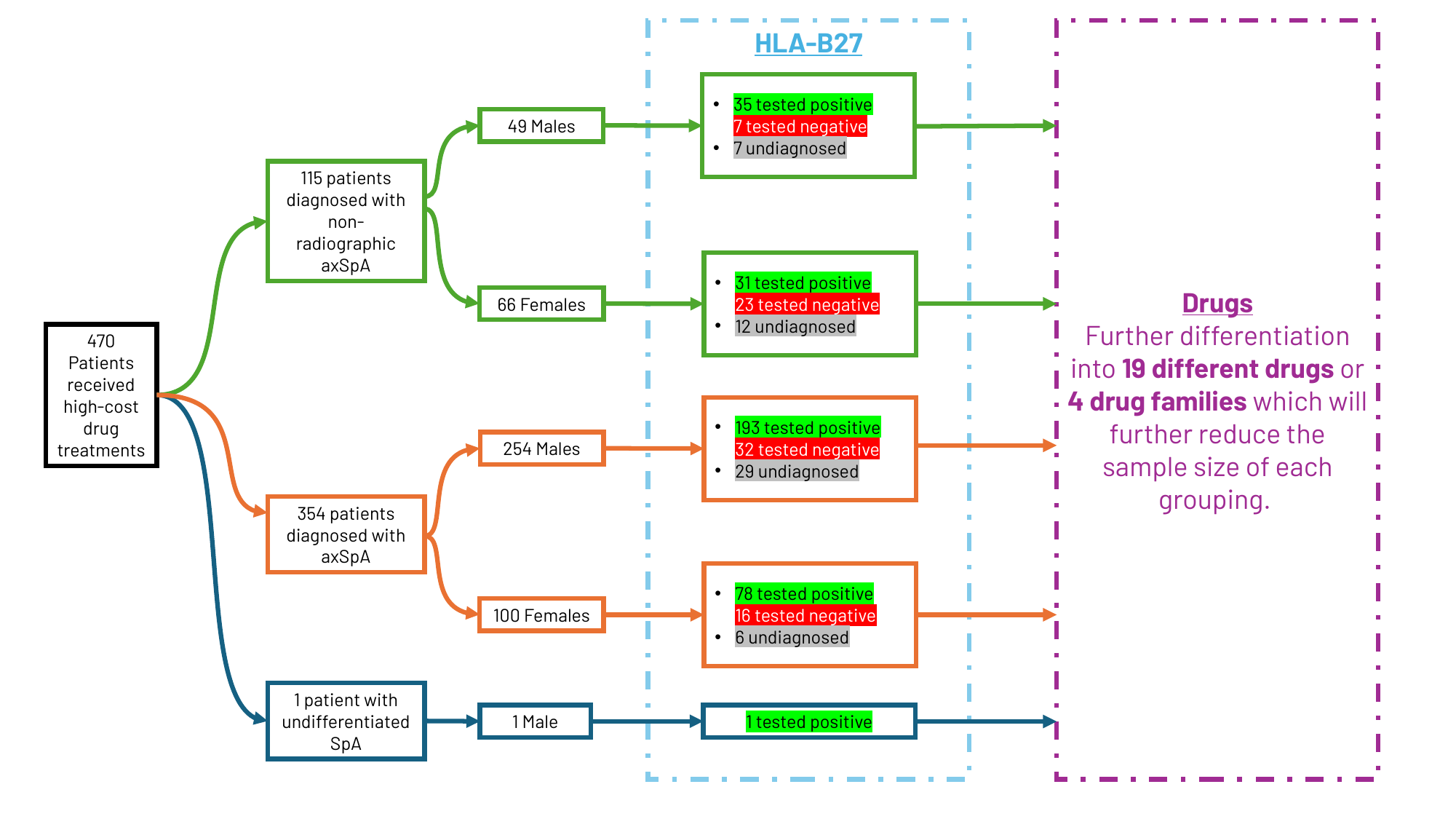

HLA-B27
Drugs
Further differentiation into 19 different drugs or 4 drug families which will further reduce the sample size of each grouping.
35 tested positive
7 tested negative
7 undiagnosed
49 Males
115 patients diagnosed with non-radiographic axSpA
31 tested positive
23 tested negative
12 undiagnosed
66 Females
470
Patients received high-cost drug treatments
193 tested positive
32 tested negative
29 undiagnosed
254 Males
354 patients diagnosed with axSpA
78 tested positive
16 tested negative
6 undiagnosed
100 Females
1 patient with undifferentiated SpA
1 Male
1 tested positive